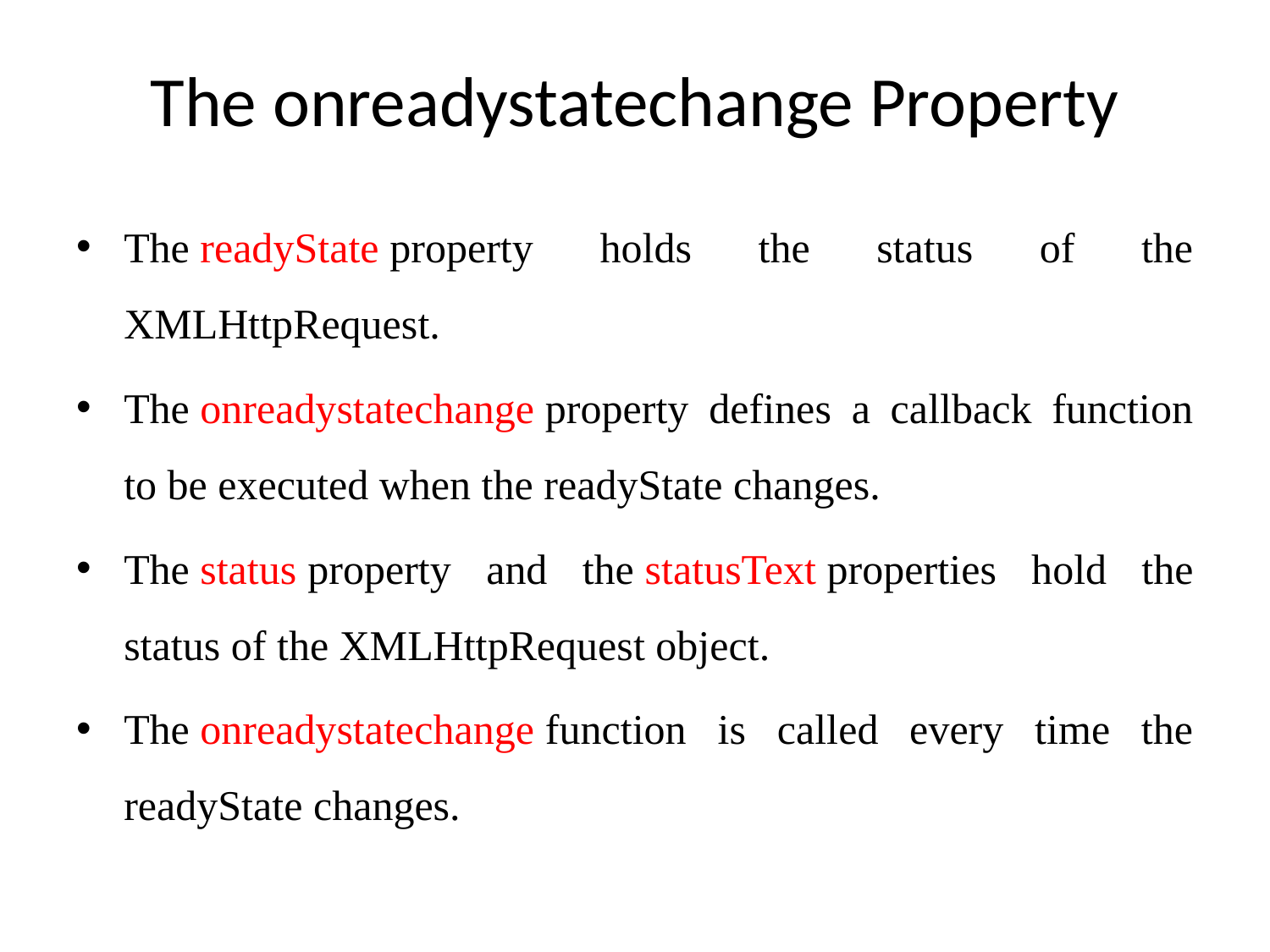

# The onreadystatechange Property
The readyState property holds the status of the XMLHttpRequest.
The onreadystatechange property defines a callback function to be executed when the readyState changes.
The status property and the statusText properties hold the status of the XMLHttpRequest object.
The onreadystatechange function is called every time the readyState changes.